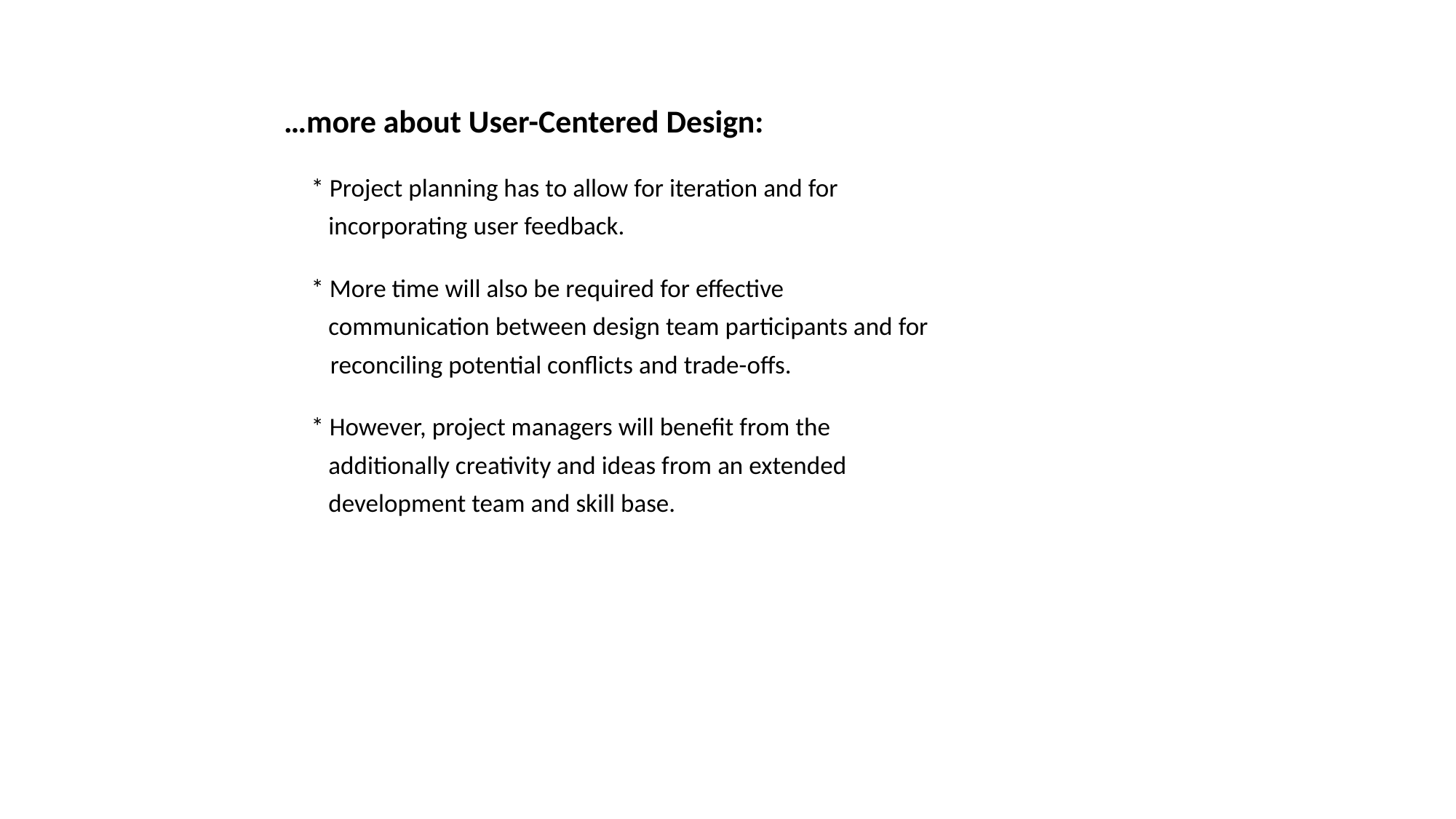

…more about User-Centered Design:

	* Project planning has to allow for iteration and for
	   incorporating user feedback.

	* More time will also be required for effective
	   communication between design team participants and for
        reconciling potential conflicts and trade-offs.

	* However, project managers will benefit from the
	   additionally creativity and ideas from an extended
	   development team and skill base.